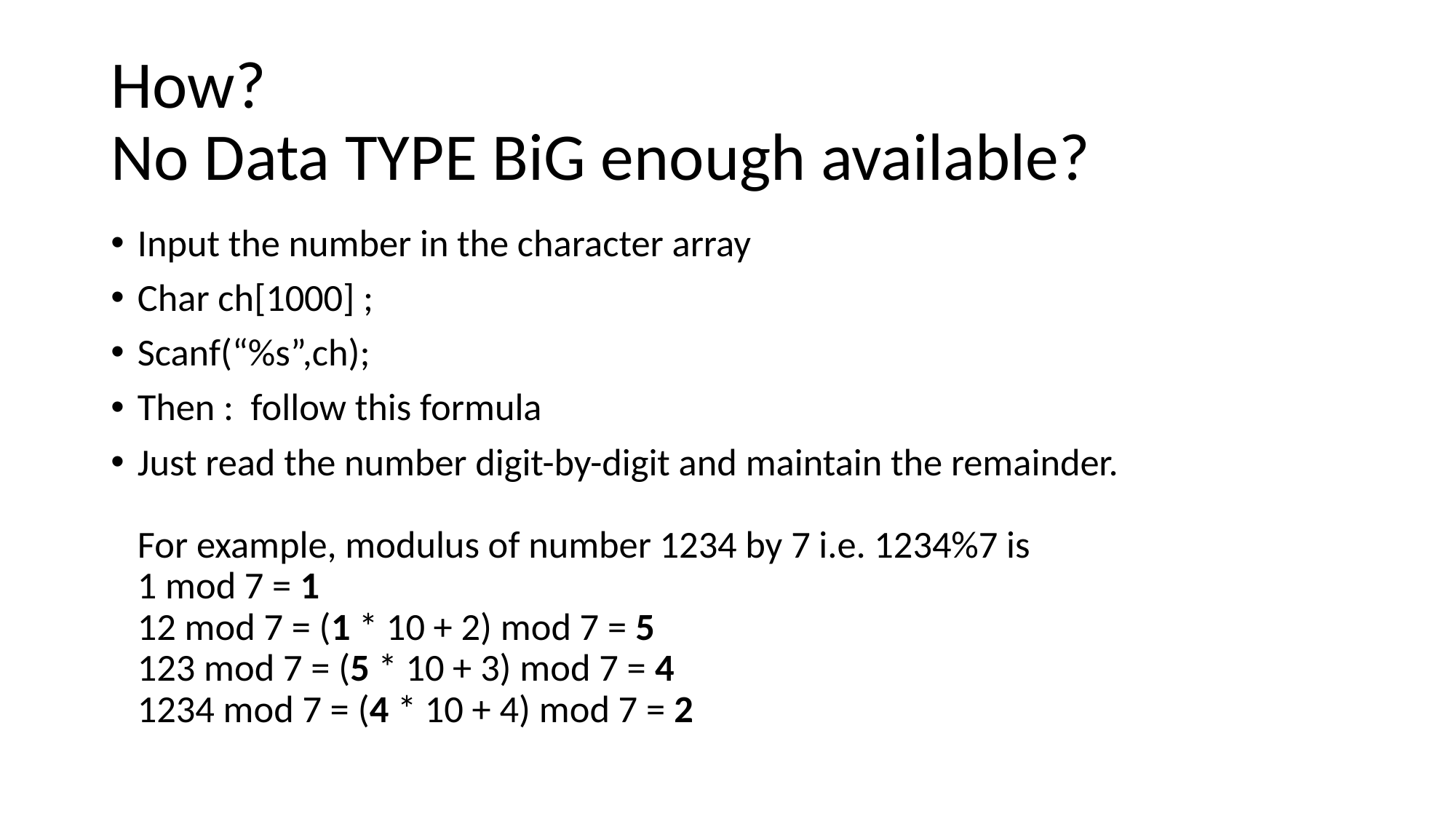

# How? No Data TYPE BiG enough available?
Input the number in the character array
Char ch[1000] ;
Scanf(“%s”,ch);
Then :  follow this formula
Just read the number digit-by-digit and maintain the remainder.
For example, modulus of number 1234 by 7 i.e. 1234%7 is
1 mod 7 = 1
12 mod 7 = (1 * 10 + 2) mod 7 = 5
123 mod 7 = (5 * 10 + 3) mod 7 = 4
1234 mod 7 = (4 * 10 + 4) mod 7 = 2